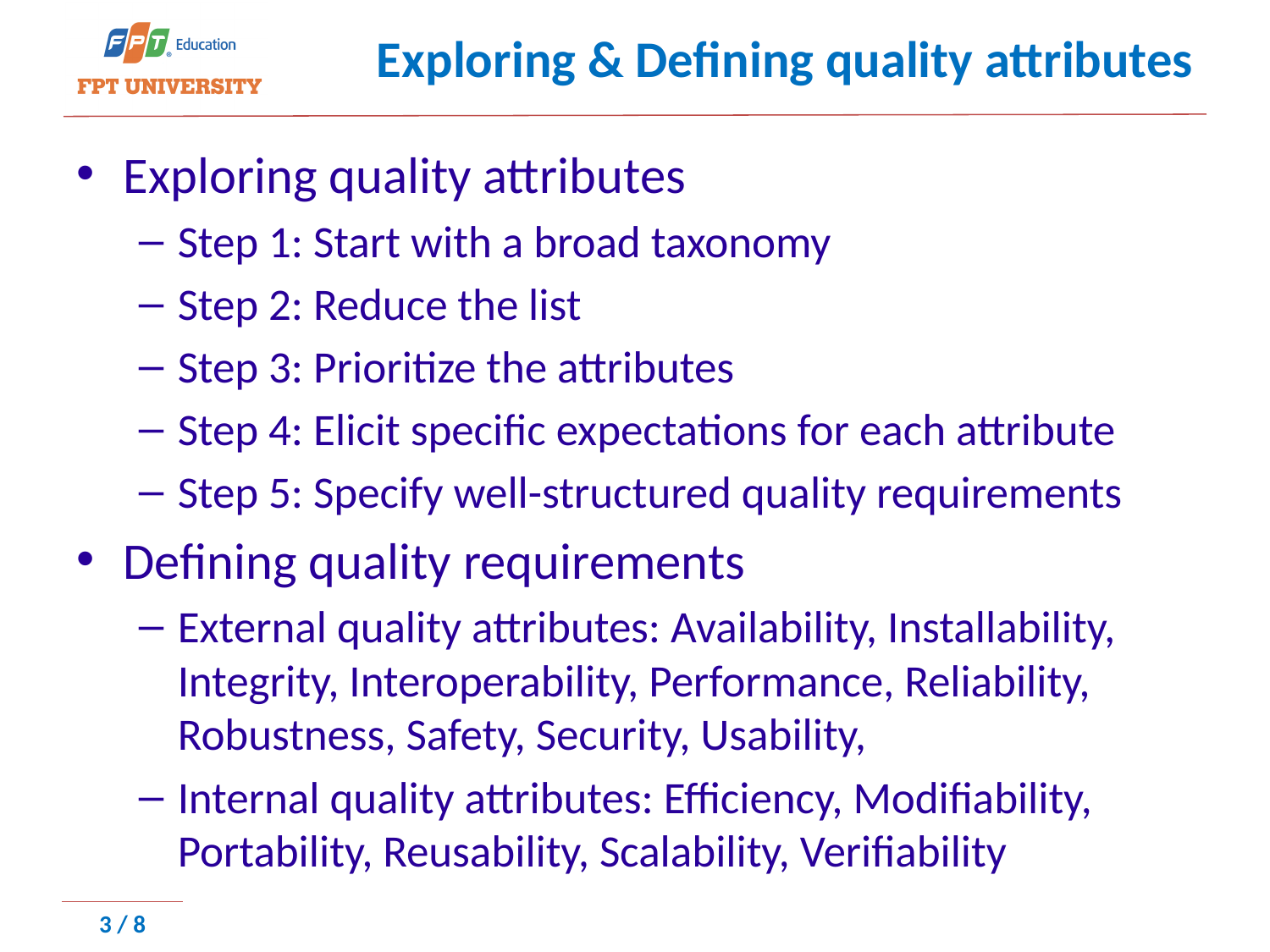

# Exploring & Defining quality attributes
Exploring quality attributes
Step 1: Start with a broad taxonomy
Step 2: Reduce the list
Step 3: Prioritize the attributes
Step 4: Elicit specific expectations for each attribute
Step 5: Specify well-structured quality requirements
Defining quality requirements
External quality attributes: Availability, Installability, Integrity, Interoperability, Performance, Reliability, Robustness, Safety, Security, Usability,
Internal quality attributes: Efficiency, Modifiability, Portability, Reusability, Scalability, Verifiability